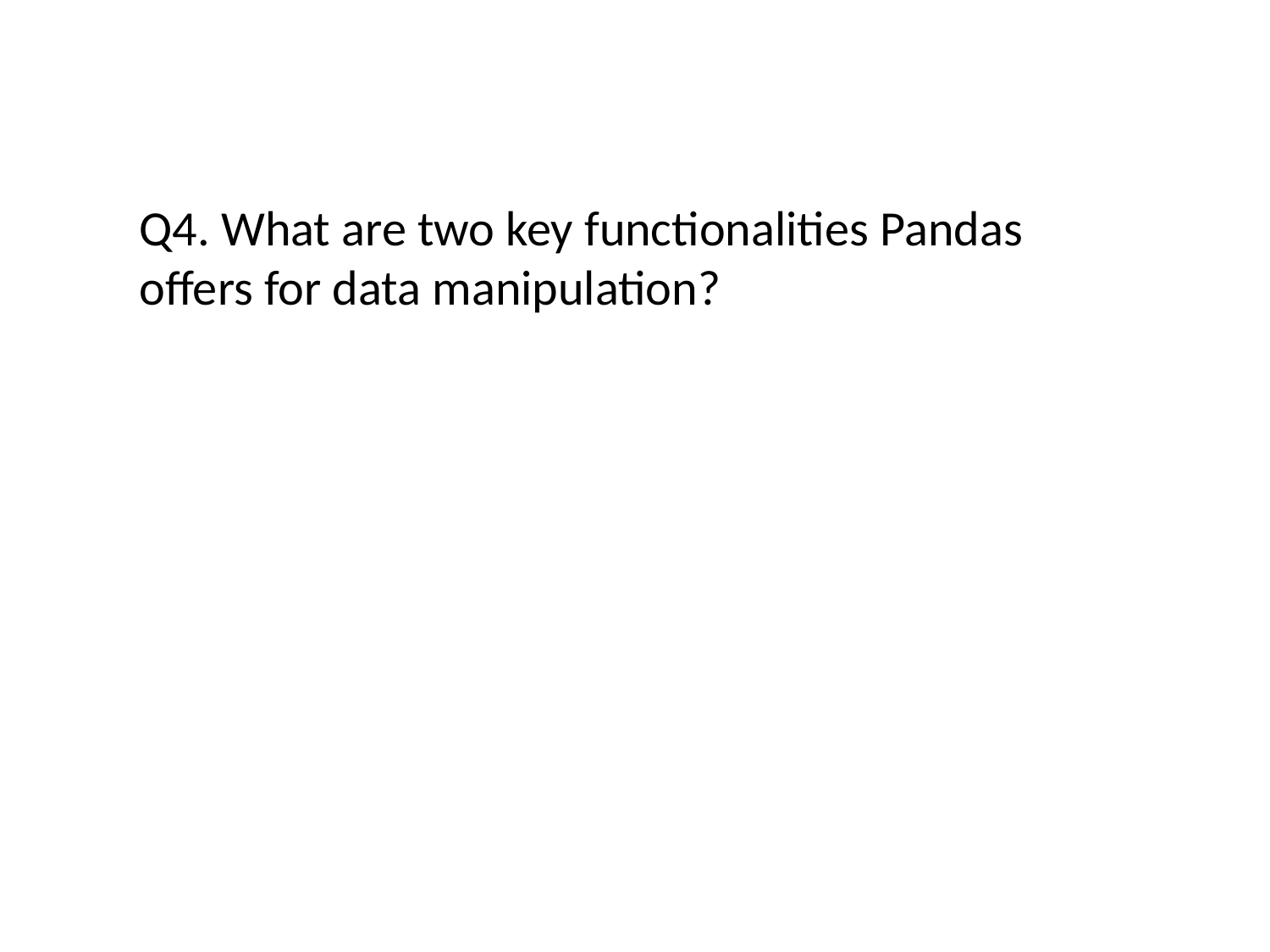

#
Q4. What are two key functionalities Pandas offers for data manipulation?